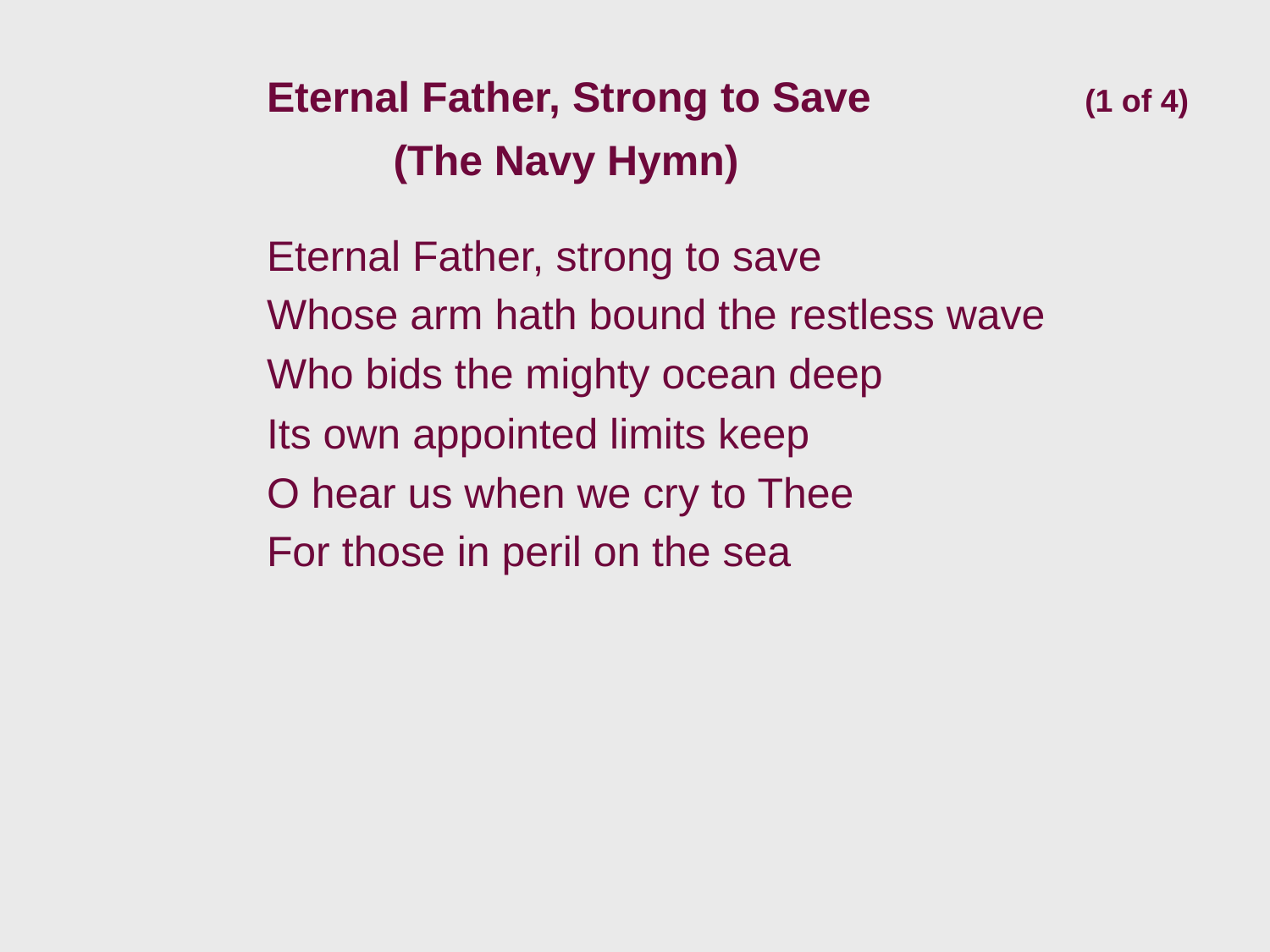

# Eternal Father, Strong to Save                  (1 of 4)
(The Navy Hymn)
Eternal Father, strong to save
Whose arm hath bound the restless wave
Who bids the mighty ocean deep
Its own appointed limits keep
O hear us when we cry to Thee
For those in peril on the sea